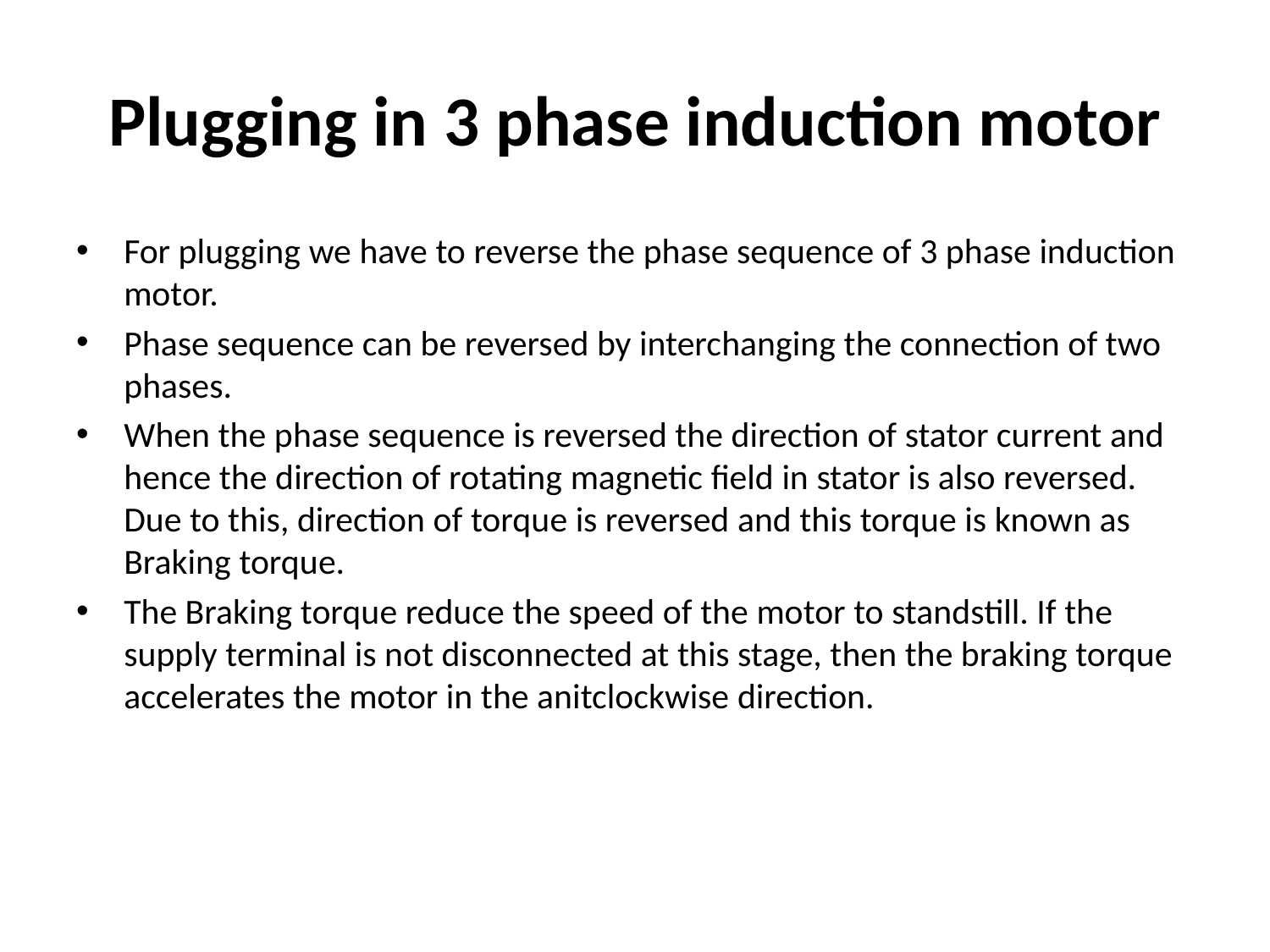

# Plugging in 3 phase induction motor
For plugging we have to reverse the phase sequence of 3 phase induction motor.
Phase sequence can be reversed by interchanging the connection of two phases.
When the phase sequence is reversed the direction of stator current and hence the direction of rotating magnetic field in stator is also reversed. Due to this, direction of torque is reversed and this torque is known as Braking torque.
The Braking torque reduce the speed of the motor to standstill. If the supply terminal is not disconnected at this stage, then the braking torque accelerates the motor in the anitclockwise direction.